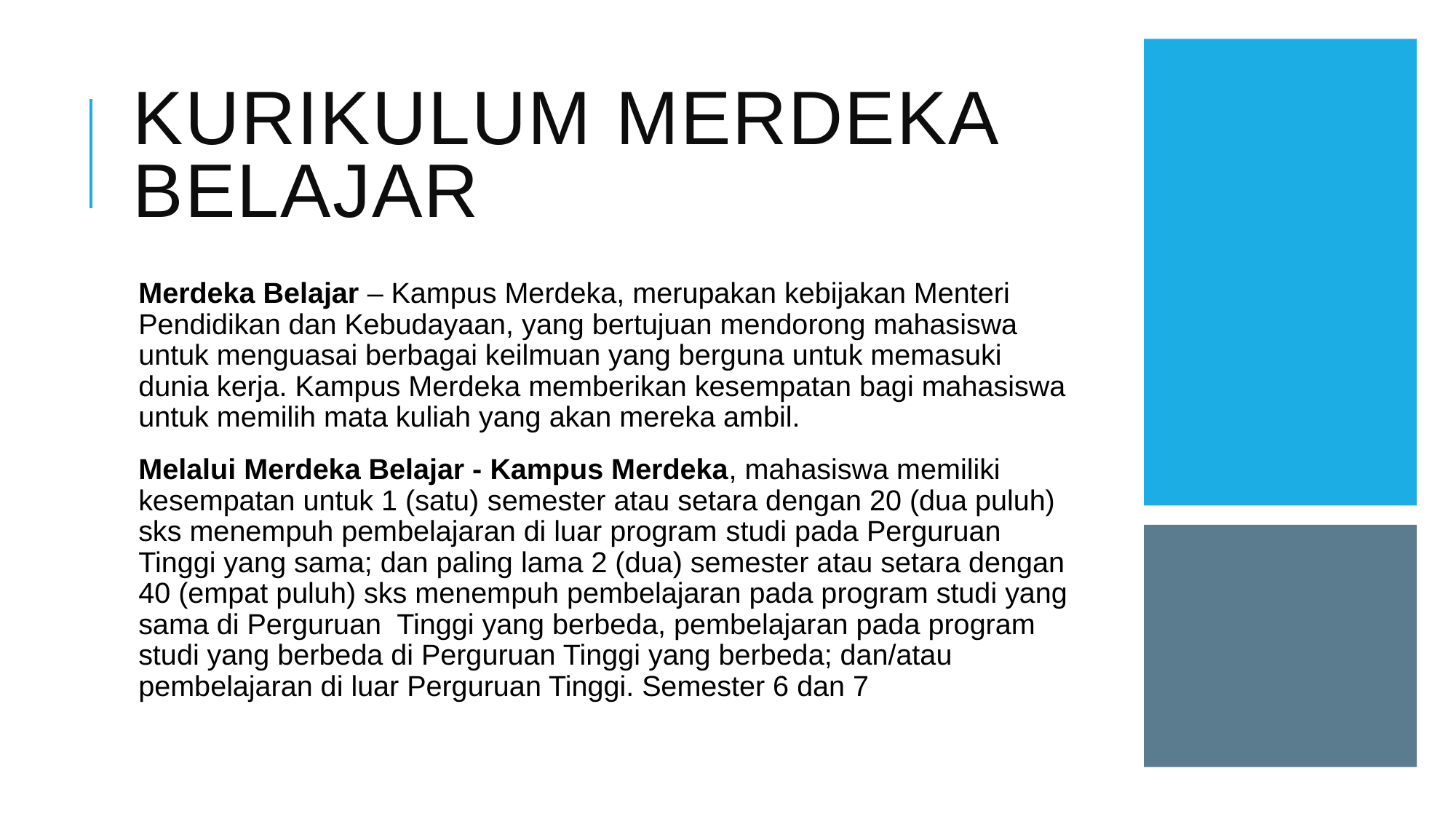

# Kurikulum merdeka belajar
Merdeka Belajar – Kampus Merdeka, merupakan kebijakan Menteri Pendidikan dan Kebudayaan, yang bertujuan mendorong mahasiswa untuk menguasai berbagai keilmuan yang berguna untuk memasuki dunia kerja. Kampus Merdeka memberikan kesempatan bagi mahasiswa untuk memilih mata kuliah yang akan mereka ambil.
Melalui Merdeka Belajar - Kampus Merdeka, mahasiswa memiliki kesempatan untuk 1 (satu) semester atau setara dengan 20 (dua puluh) sks menempuh pembelajaran di luar program studi pada Perguruan Tinggi yang sama; dan paling lama 2 (dua) semester atau setara dengan  40 (empat puluh) sks menempuh pembelajaran pada program studi yang sama di Perguruan  Tinggi yang berbeda, pembelajaran pada program studi yang berbeda di Perguruan Tinggi yang berbeda; dan/atau pembelajaran di luar Perguruan Tinggi. Semester 6 dan 7